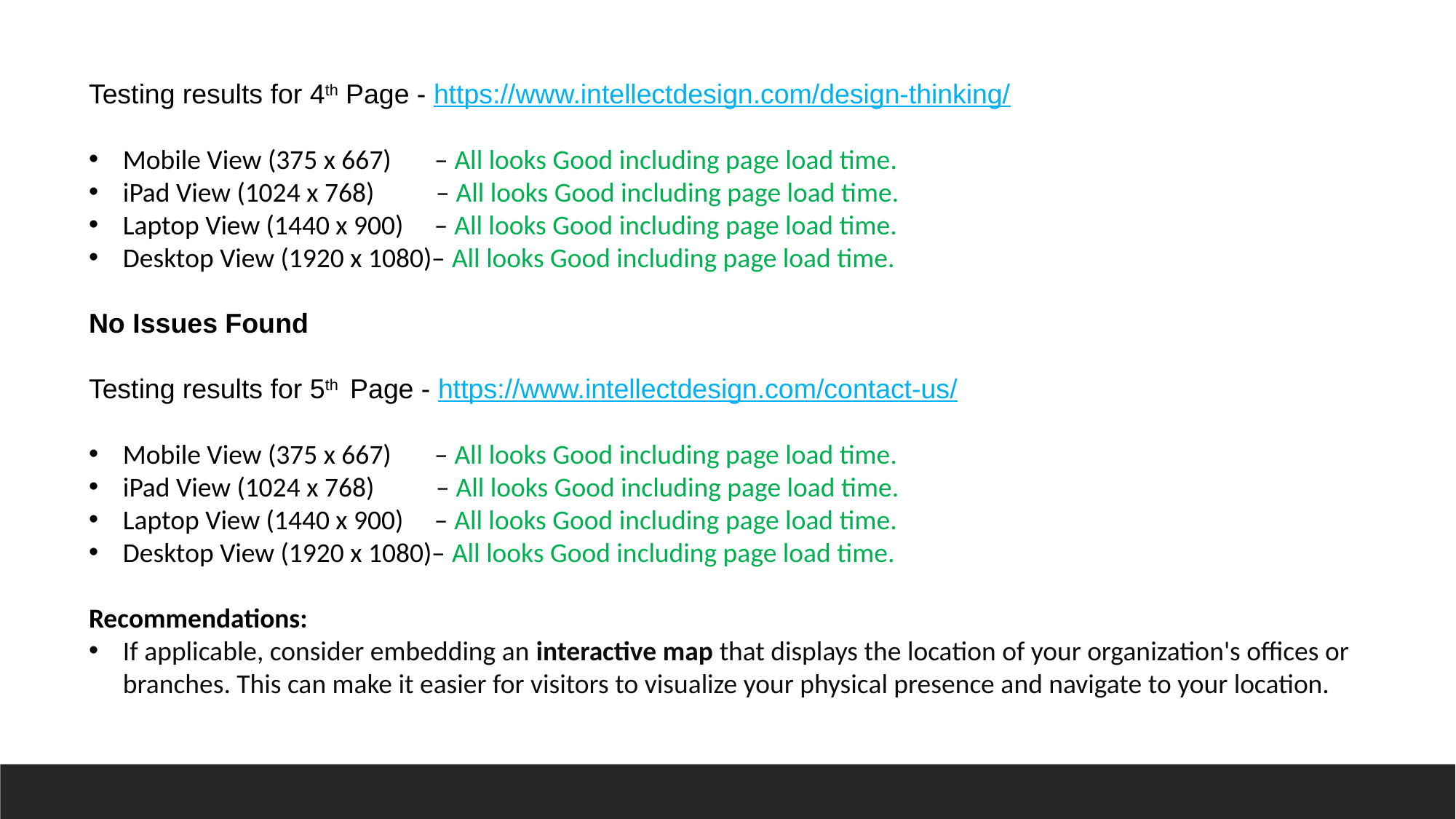

Testing results for 4th Page - https://www.intellectdesign.com/design-thinking/

Mobile View (375 x 667)       – All looks Good including page load time.
iPad View (1024 x 768)          – All looks Good including page load time.
Laptop View (1440 x 900)     – All looks Good including page load time.
Desktop View (1920 x 1080)– All looks Good including page load time.

No Issues Found

Testing results for 5th  Page - https://www.intellectdesign.com/contact-us/

Mobile View (375 x 667)       – All looks Good including page load time.
iPad View (1024 x 768)          – All looks Good including page load time.
Laptop View (1440 x 900)     – All looks Good including page load time.
Desktop View (1920 x 1080)– All looks Good including page load time.

Recommendations:
If applicable, consider embedding an interactive map that displays the location of your organization's offices or branches. This can make it easier for visitors to visualize your physical presence and navigate to your location.